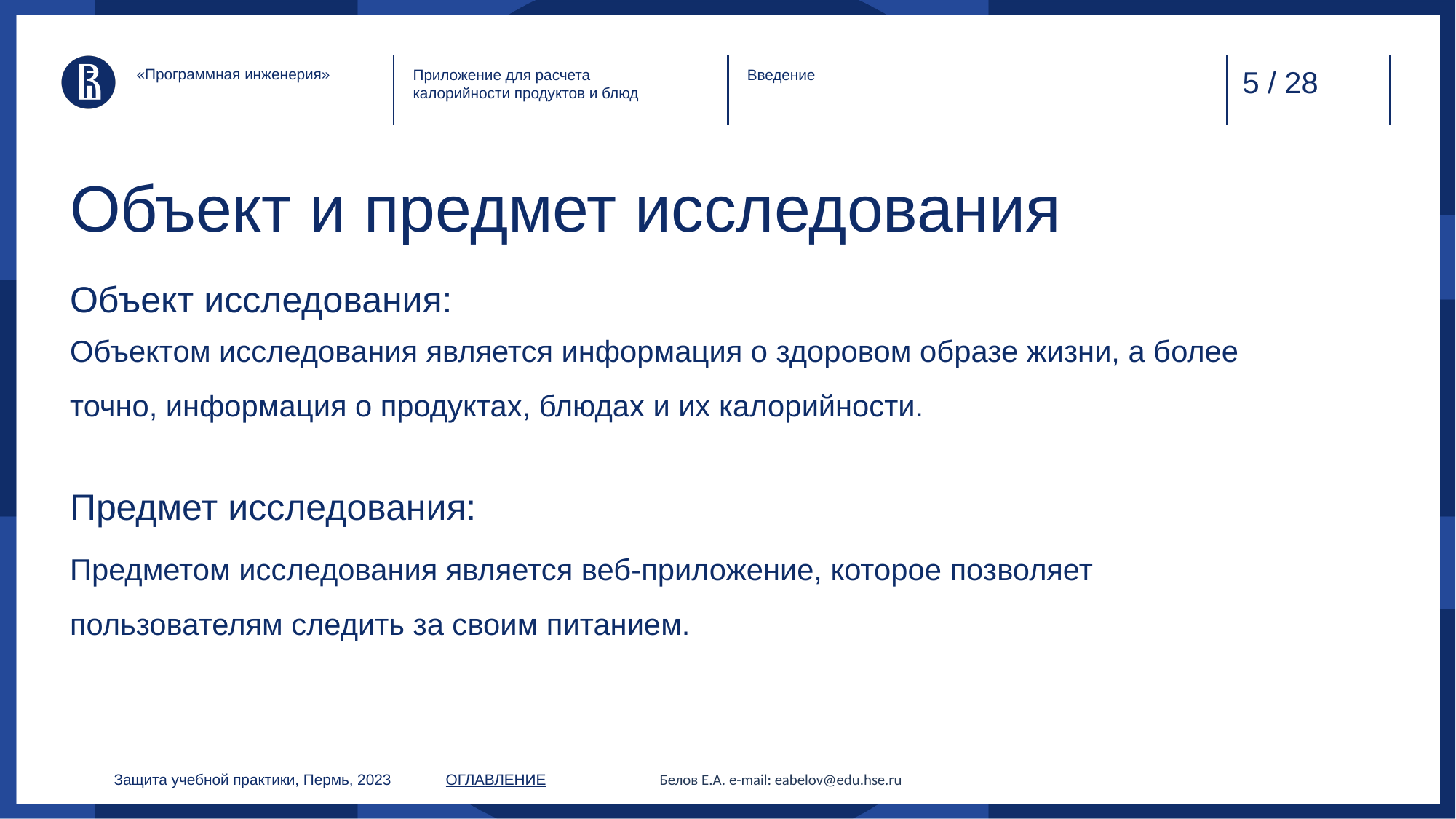

«Программная инженерия»

Приложение для расчета калорийности продуктов и блюд
Введение

Объект и предмет исследования
Объект исследования:
Объектом исследования является информация о здоровом образе жизни, а более точно, информация о продуктах, блюдах и их калорийности.
Предмет исследования:
Предметом исследования является веб-приложение, которое позволяет пользователям следить за своим питанием.
Защита учебной практики, Пермь, 2023	 ОГЛАВЛЕНИЕ 		Белов Е.А. e-mail: eabelov@edu.hse.ru